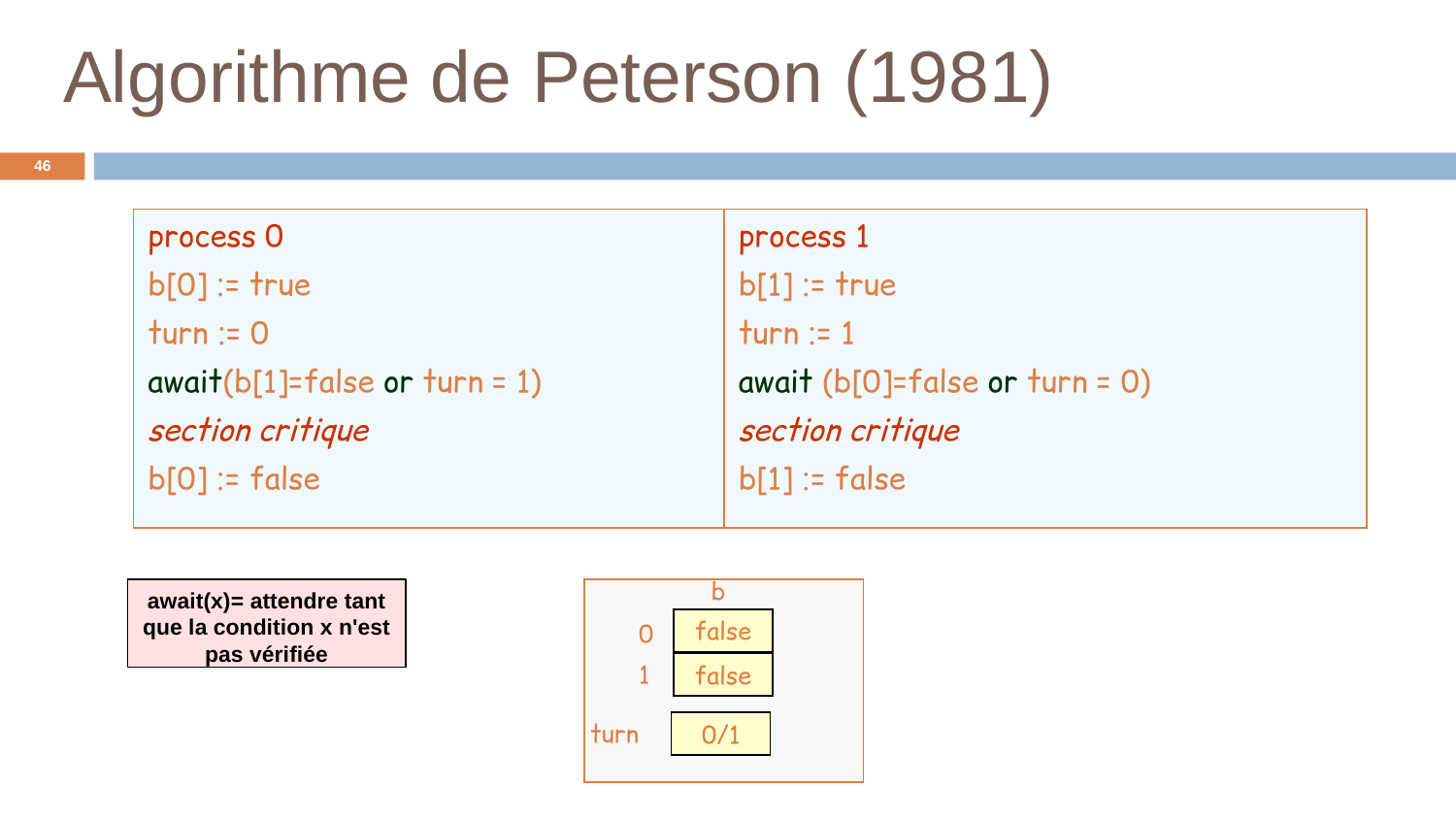

# Algorithme de Peterson (1981)
46
| process 0 b[0] := true turn := 0 await(b[1]=false or turn = 1) section critique b[0] := false | process 1 b[1] := true turn := 1 await (b[0]=false or turn = 0) section critique b[1] := false |
| --- | --- |
b
await(x)= attendre tant que la condition x n'est pas vérifiée

false
0
1
false
turn
0/1